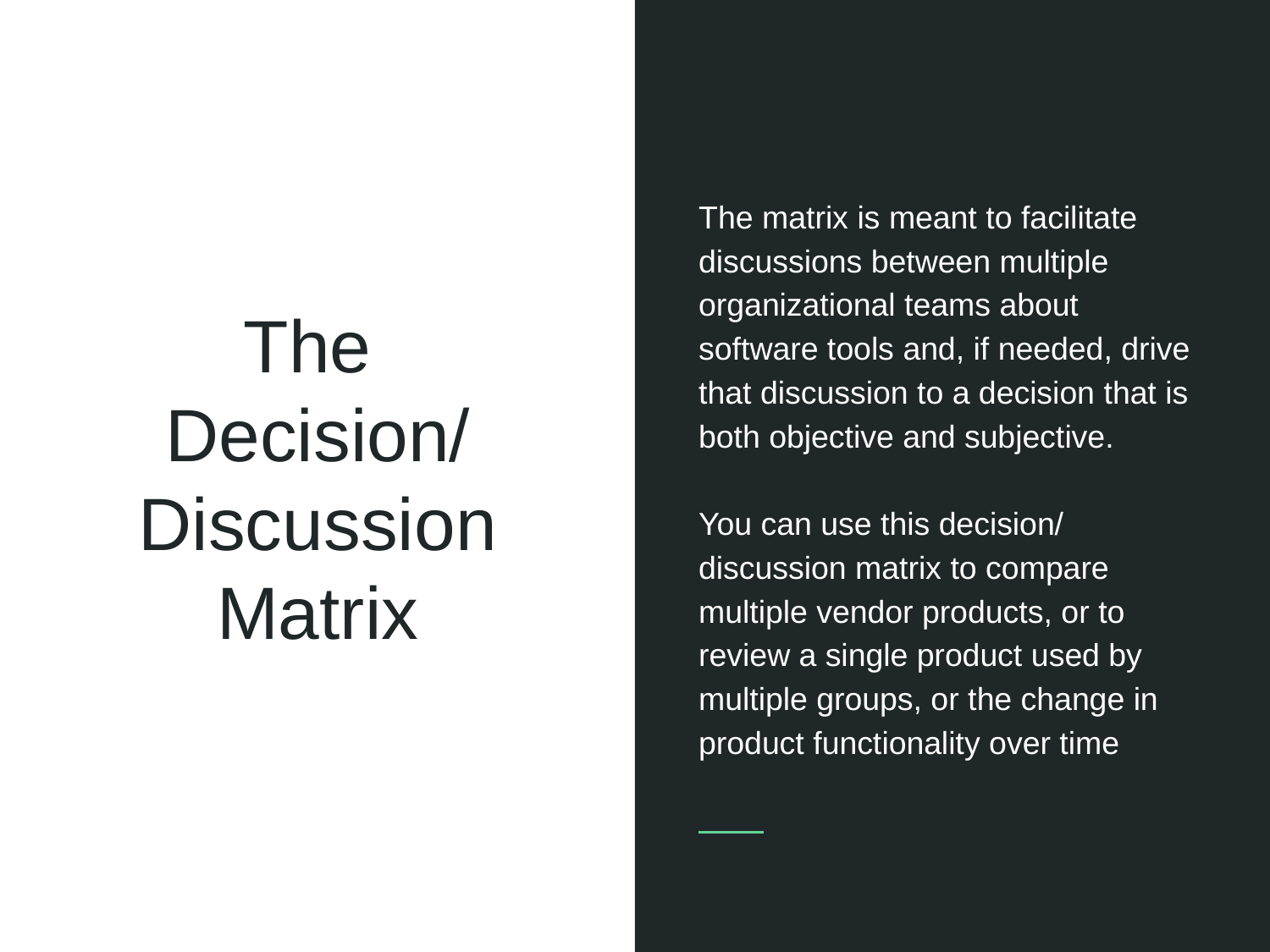

# The Decision/ Discussion Matrix
The matrix is meant to facilitate discussions between multiple organizational teams about software tools and, if needed, drive that discussion to a decision that is both objective and subjective.
You can use this decision/ discussion matrix to compare multiple vendor products, or to review a single product used by multiple groups, or the change in product functionality over time